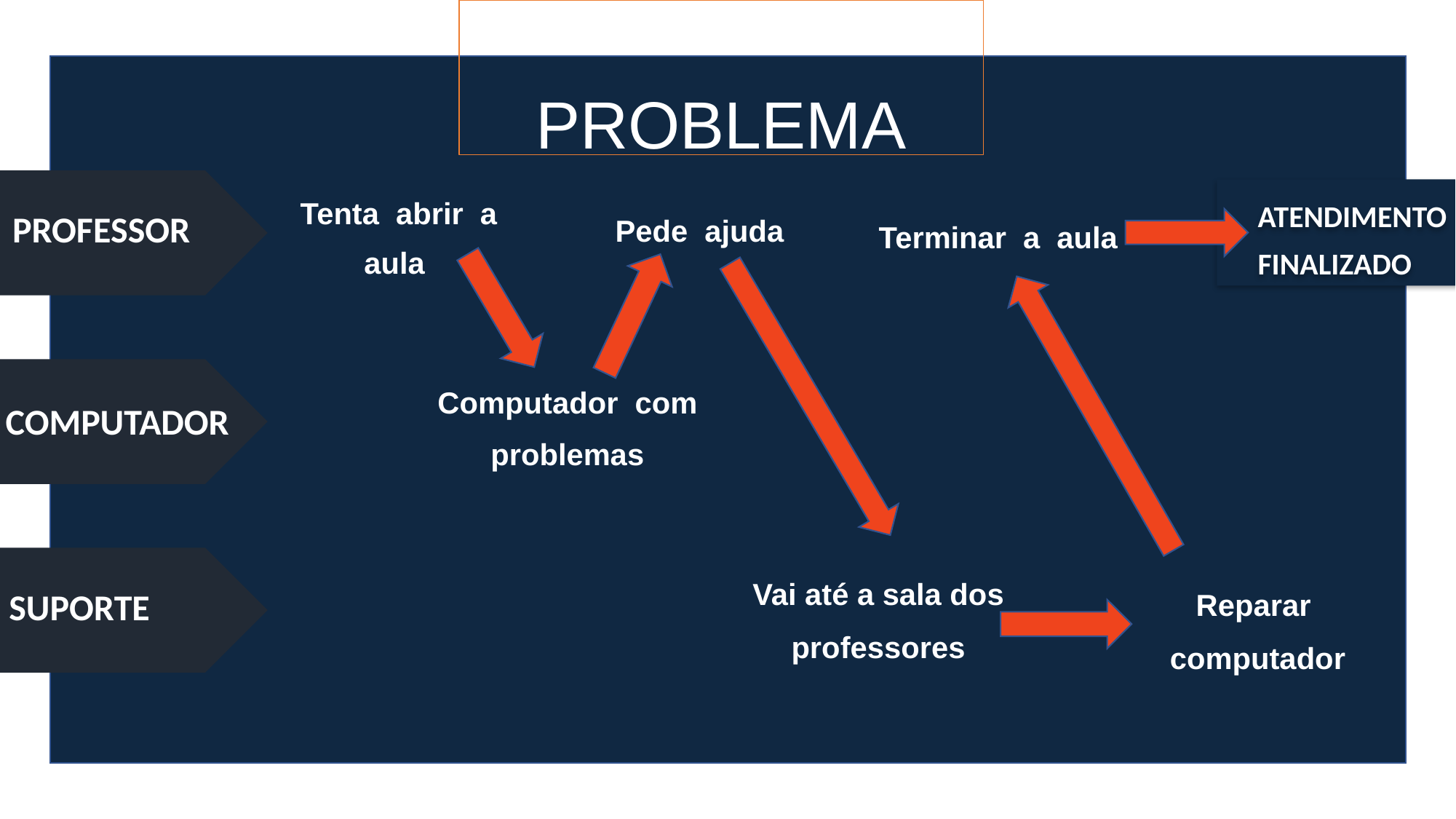

PROBLEMA

ATENDIMENTO FINALIZADO
Tenta  abrir  a aula
Pede  ajuda
PROFESSOR
Terminar  a  aula

Computador  com problemas

COMPUTADOR

Vai até a sala dos professores
Reparar
computador
SUPORTE